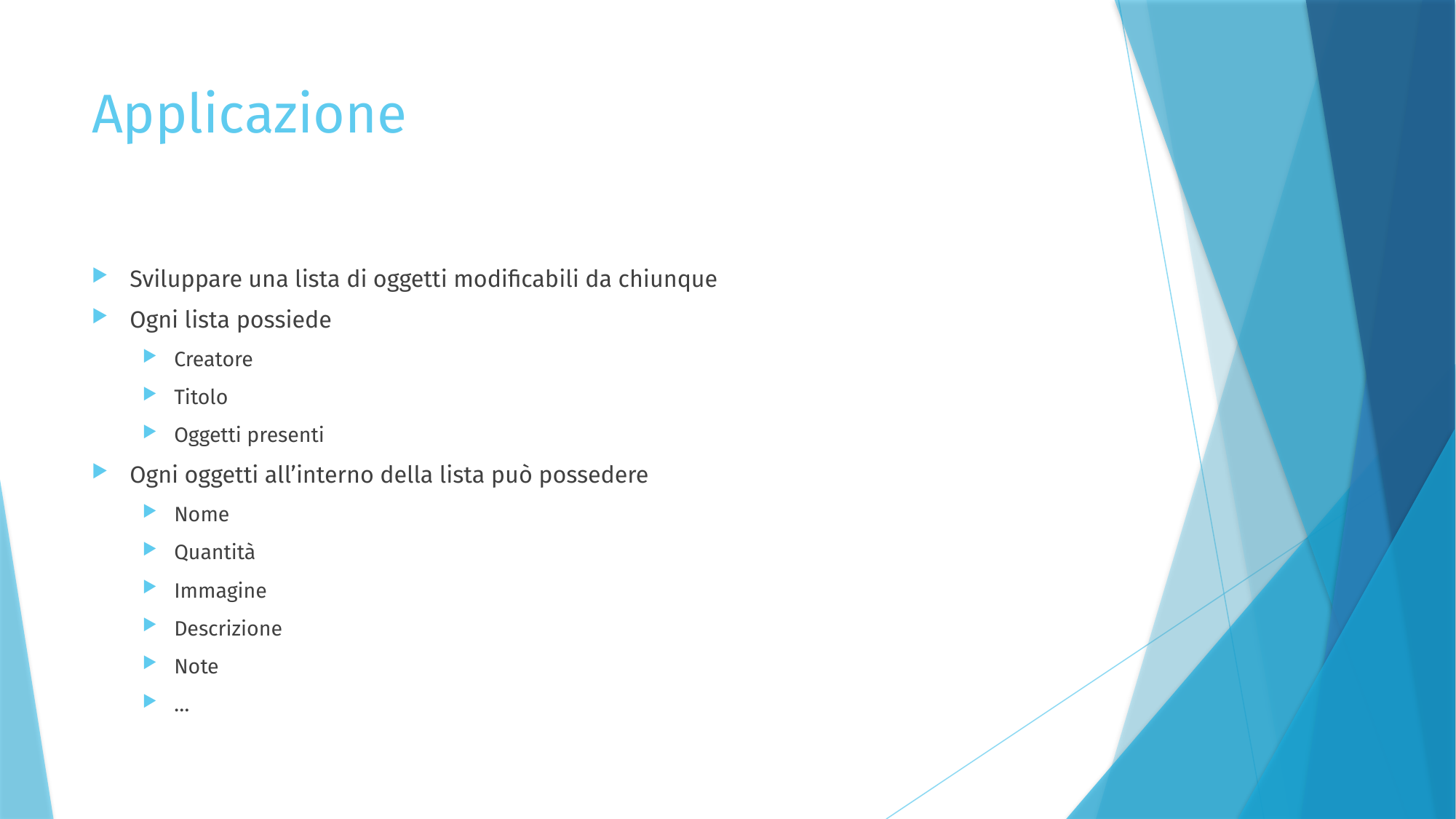

# Applicazione
Sviluppare una lista di oggetti modificabili da chiunque
Ogni lista possiede
Creatore
Titolo
Oggetti presenti
Ogni oggetti all’interno della lista può possedere
Nome
Quantità
Immagine
Descrizione
Note
…